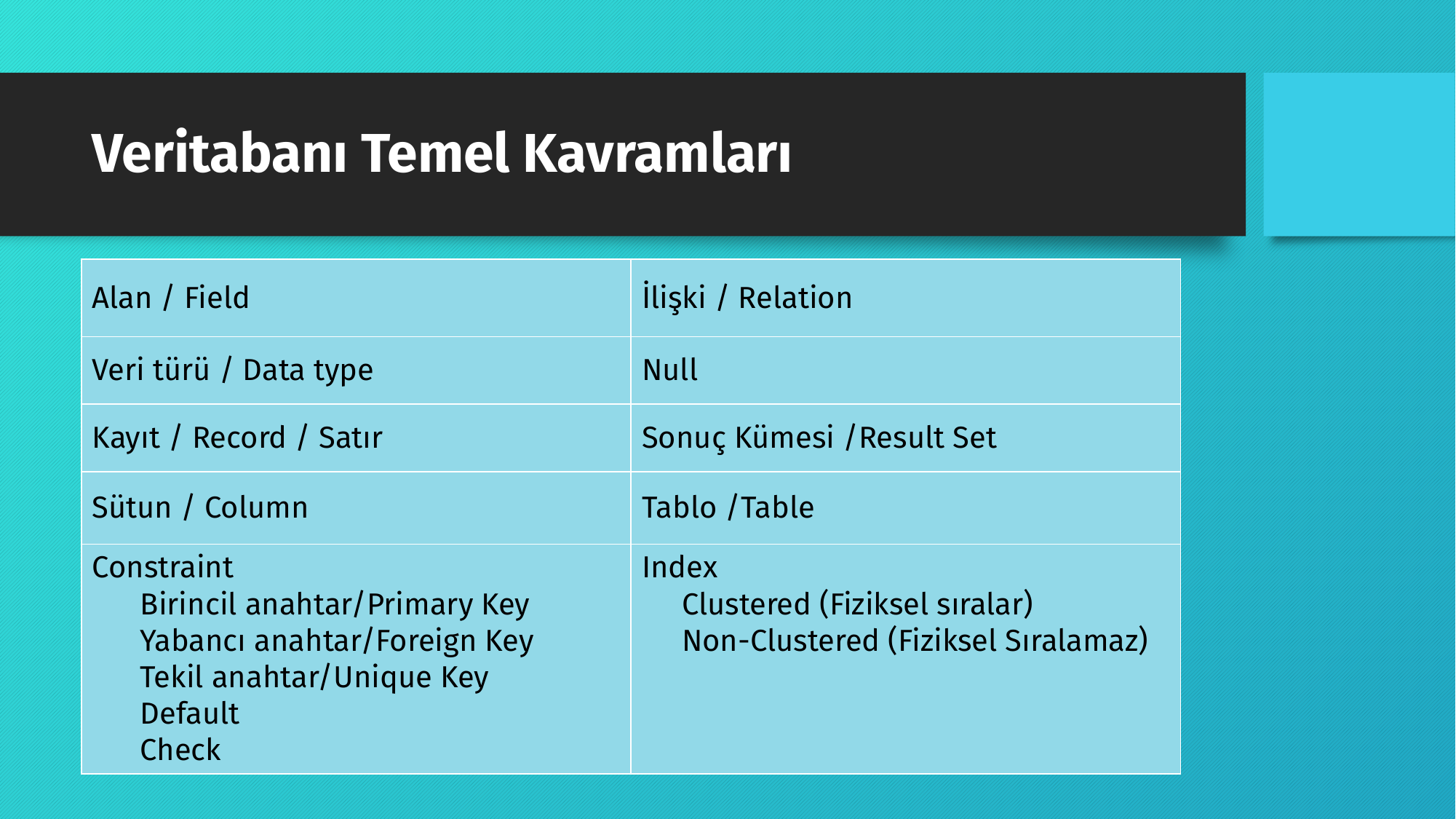

# Veritabanı Temel Kavramları
| Alan / Field | İlişki / Relation |
| --- | --- |
| Veri türü / Data type | Null |
| Kayıt / Record / Satır | Sonuç Kümesi /Result Set |
| Sütun / Column | Tablo /Table |
| Constraint Birincil anahtar/Primary Key Yabancı anahtar/Foreign Key Tekil anahtar/Unique Key Default Check | Index Clustered (Fiziksel sıralar) Non-Clustered (Fiziksel Sıralamaz) |